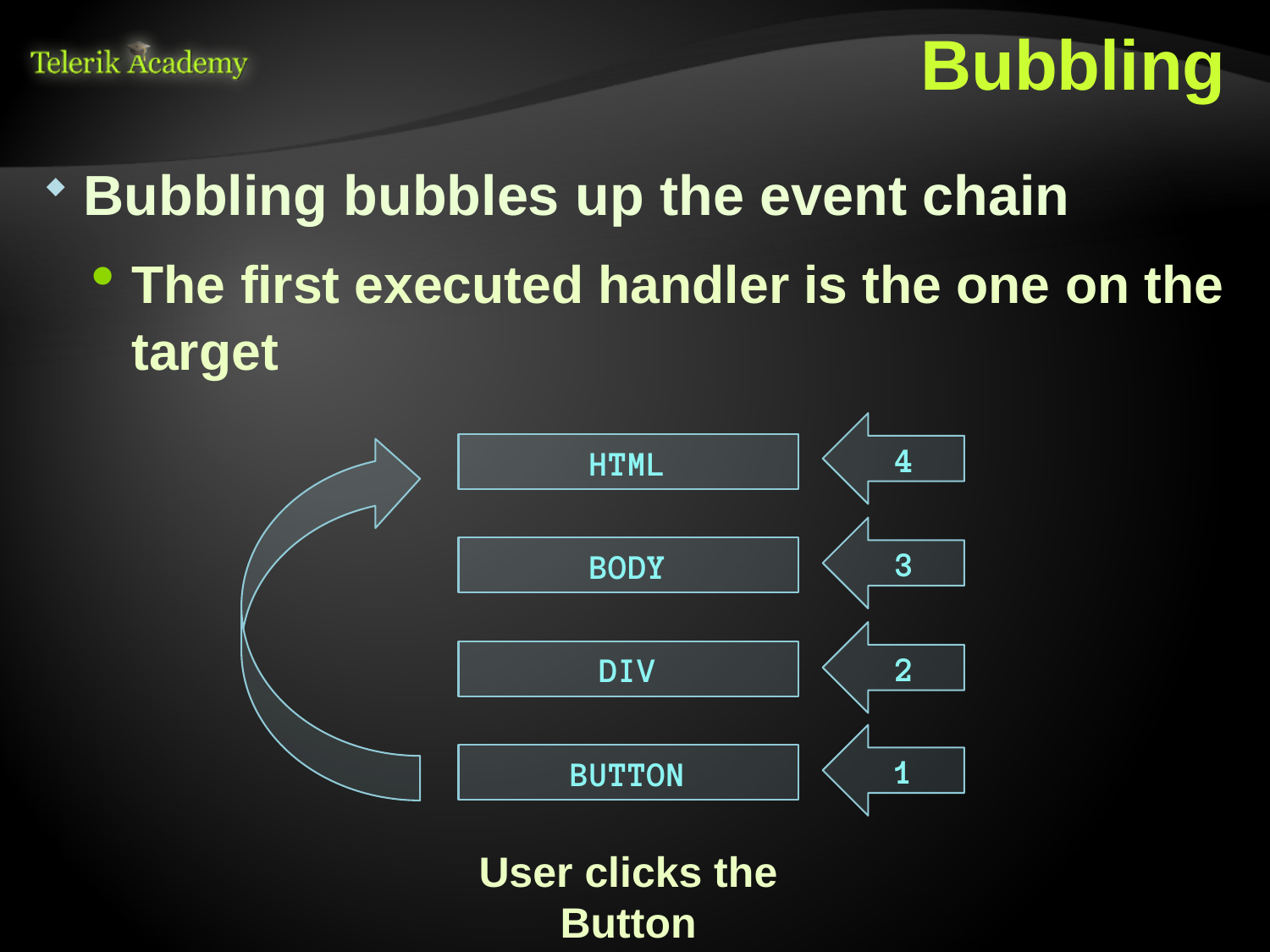

# Bubbling
Bubbling bubbles up the event chain
The first executed handler is the one on the target
4

HTML
3
BODY
2
DIV
1
BUTTON
User clicks the Button